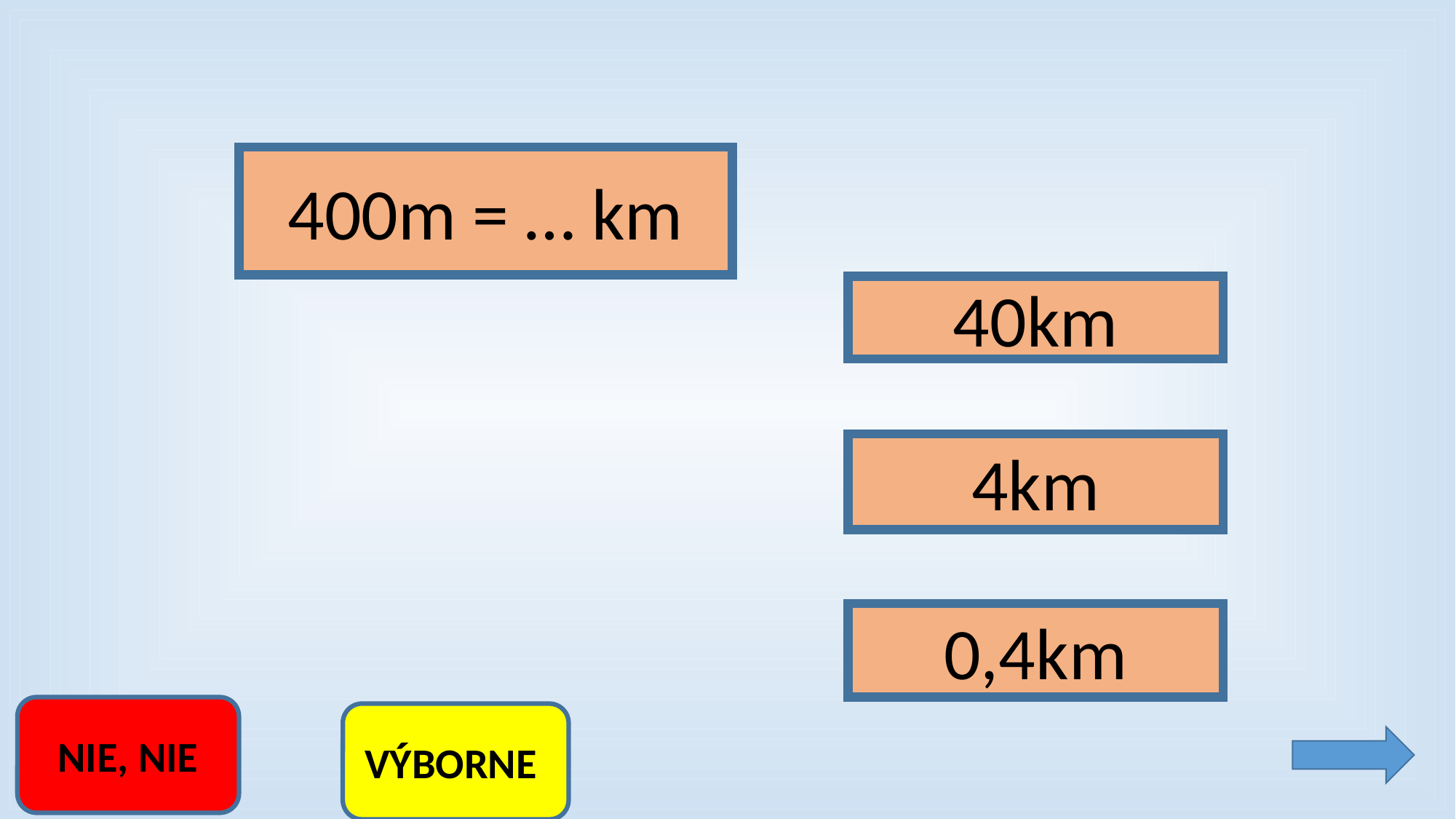

400m = … km
40km
4km
0,4km
NIE, NIE
VÝBORNE